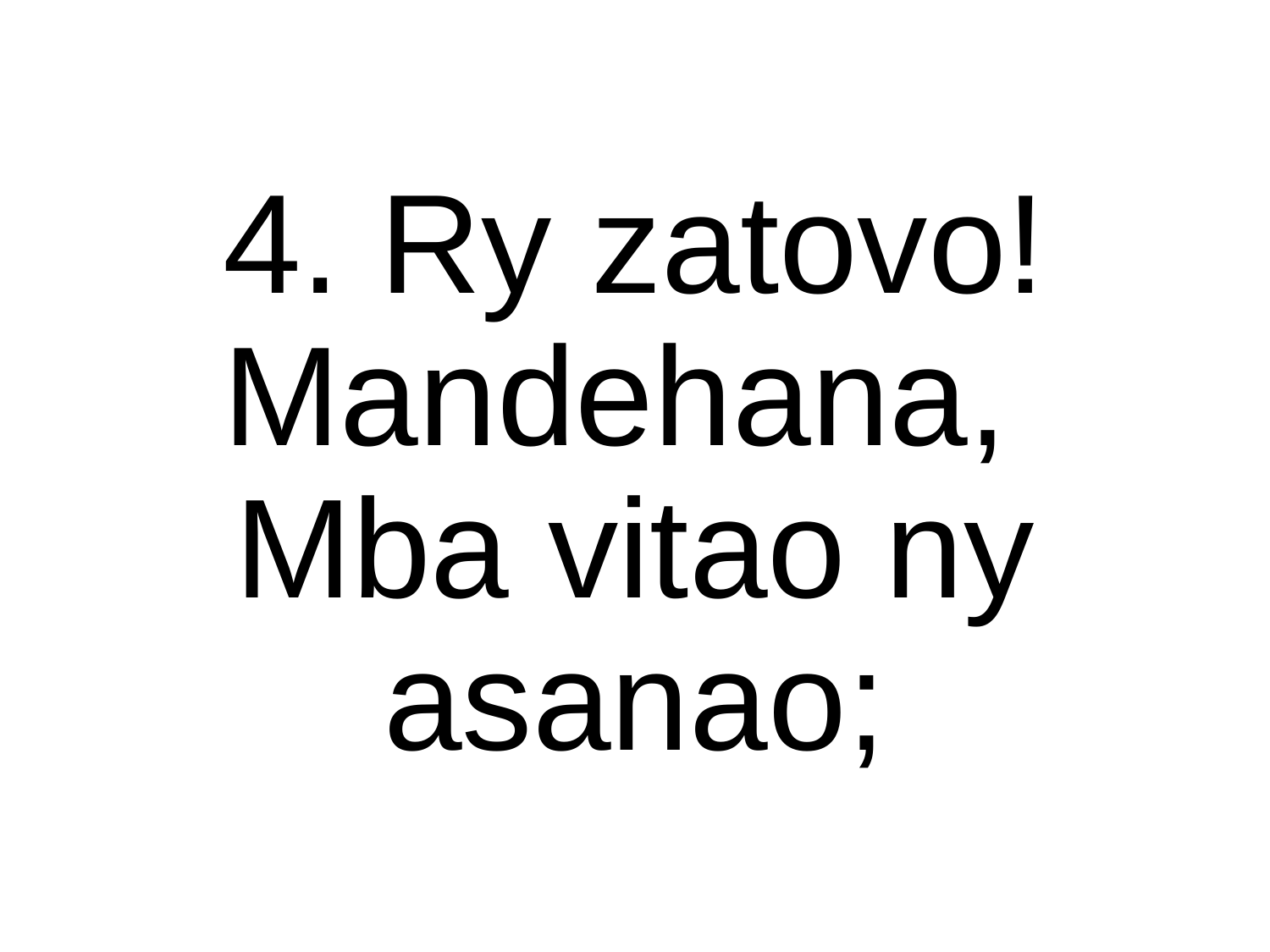

4. Ry zatovo! Mandehana,
Mba vitao ny asanao;